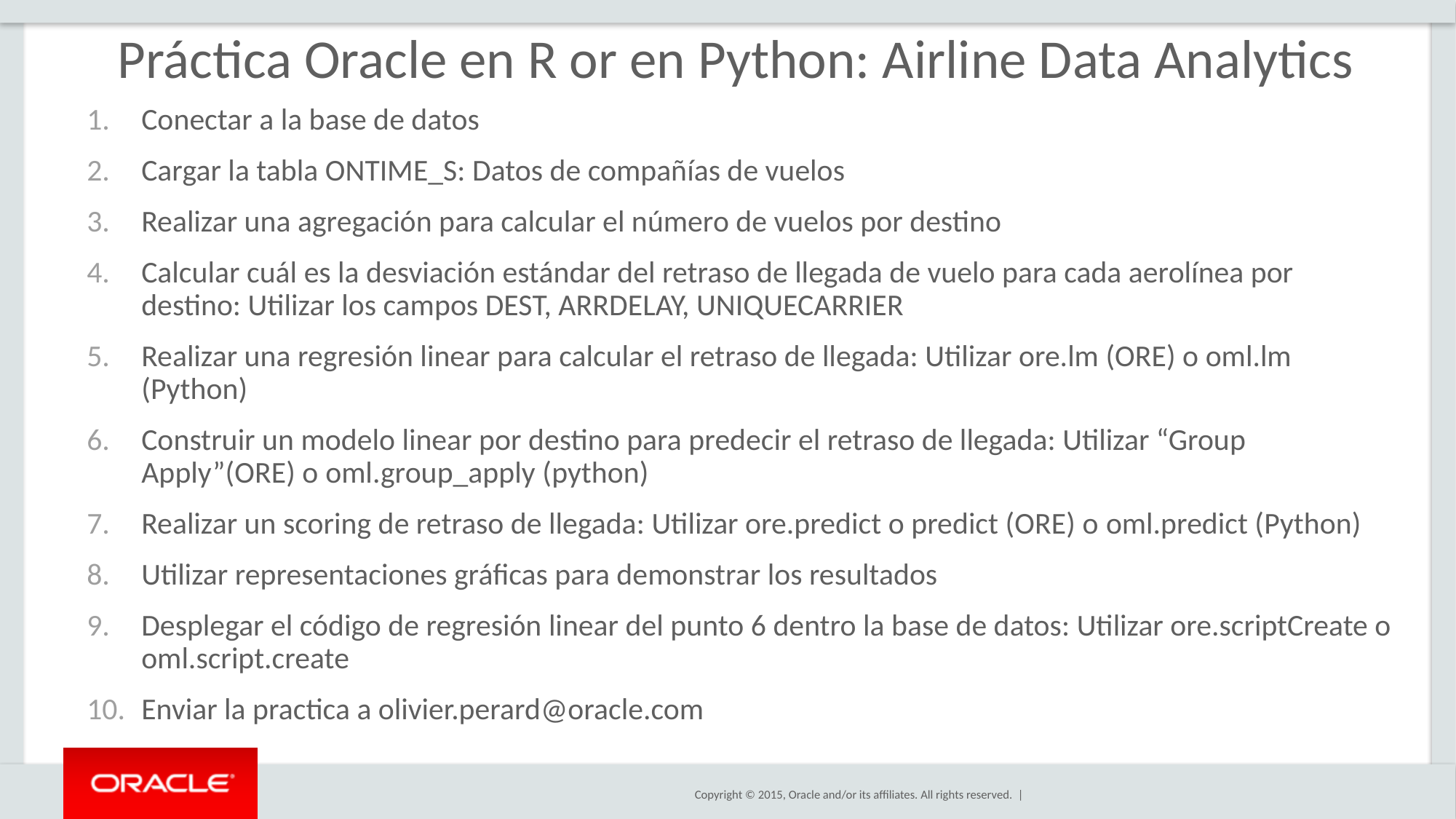

# Práctica Oracle en R or en Python: Airline Data Analytics
Conectar a la base de datos
Cargar la tabla ONTIME_S: Datos de compañías de vuelos
Realizar una agregación para calcular el número de vuelos por destino
Calcular cuál es la desviación estándar del retraso de llegada de vuelo para cada aerolínea por destino: Utilizar los campos DEST, ARRDELAY, UNIQUECARRIER
Realizar una regresión linear para calcular el retraso de llegada: Utilizar ore.lm (ORE) o oml.lm (Python)
Construir un modelo linear por destino para predecir el retraso de llegada: Utilizar “Group Apply”(ORE) o oml.group_apply (python)
Realizar un scoring de retraso de llegada: Utilizar ore.predict o predict (ORE) o oml.predict (Python)
Utilizar representaciones gráficas para demonstrar los resultados
Desplegar el código de regresión linear del punto 6 dentro la base de datos: Utilizar ore.scriptCreate o oml.script.create
Enviar la practica a olivier.perard@oracle.com